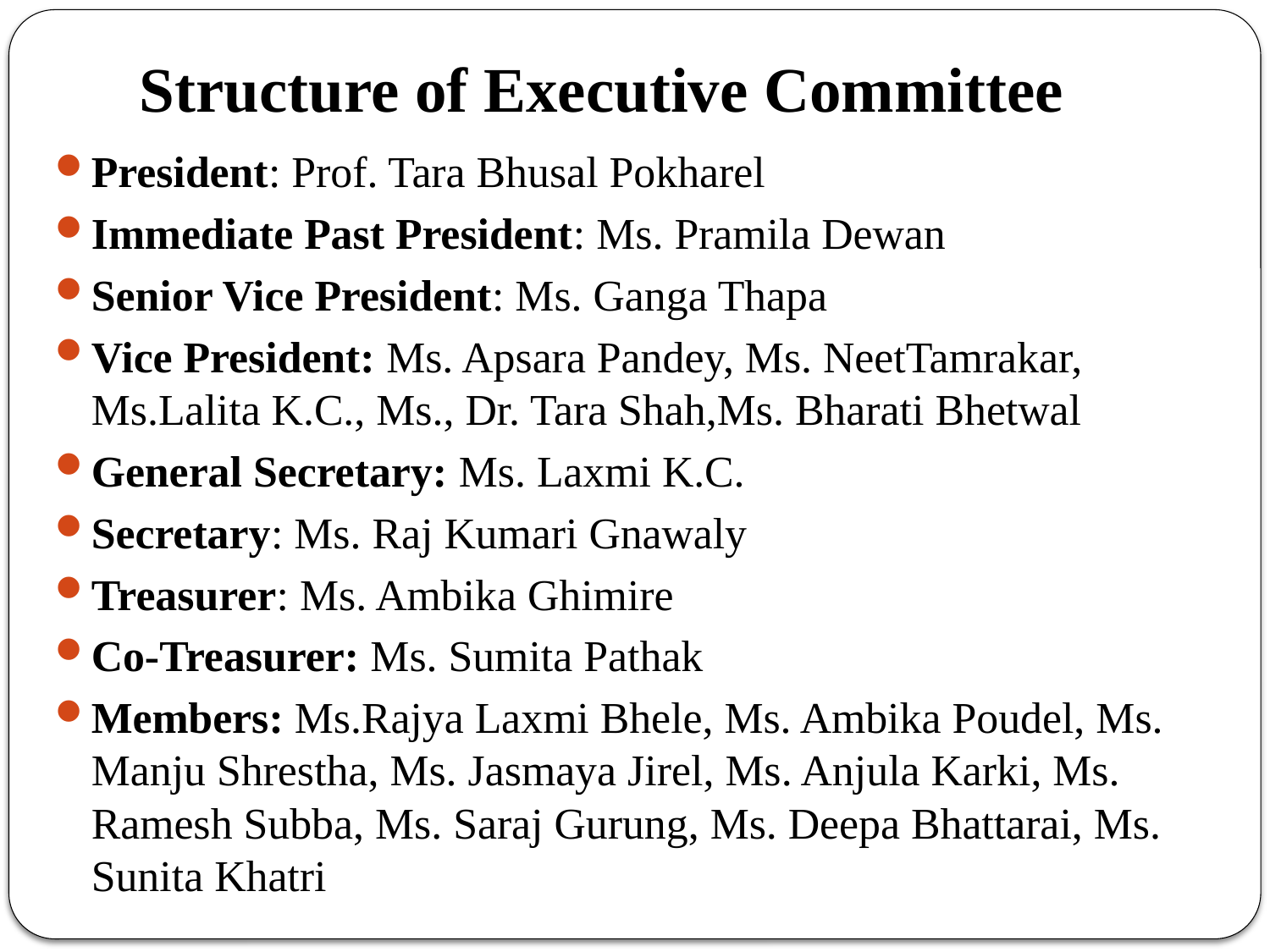

# Structure of Executive Committee
President: Prof. Tara Bhusal Pokharel
Immediate Past President: Ms. Pramila Dewan
Senior Vice President: Ms. Ganga Thapa
Vice President: Ms. Apsara Pandey, Ms. NeetTamrakar, Ms.Lalita K.C., Ms., Dr. Tara Shah,Ms. Bharati Bhetwal
General Secretary: Ms. Laxmi K.C.
Secretary: Ms. Raj Kumari Gnawaly
Treasurer: Ms. Ambika Ghimire
Co-Treasurer: Ms. Sumita Pathak
Members: Ms.Rajya Laxmi Bhele, Ms. Ambika Poudel, Ms. Manju Shrestha, Ms. Jasmaya Jirel, Ms. Anjula Karki, Ms. Ramesh Subba, Ms. Saraj Gurung, Ms. Deepa Bhattarai, Ms. Sunita Khatri